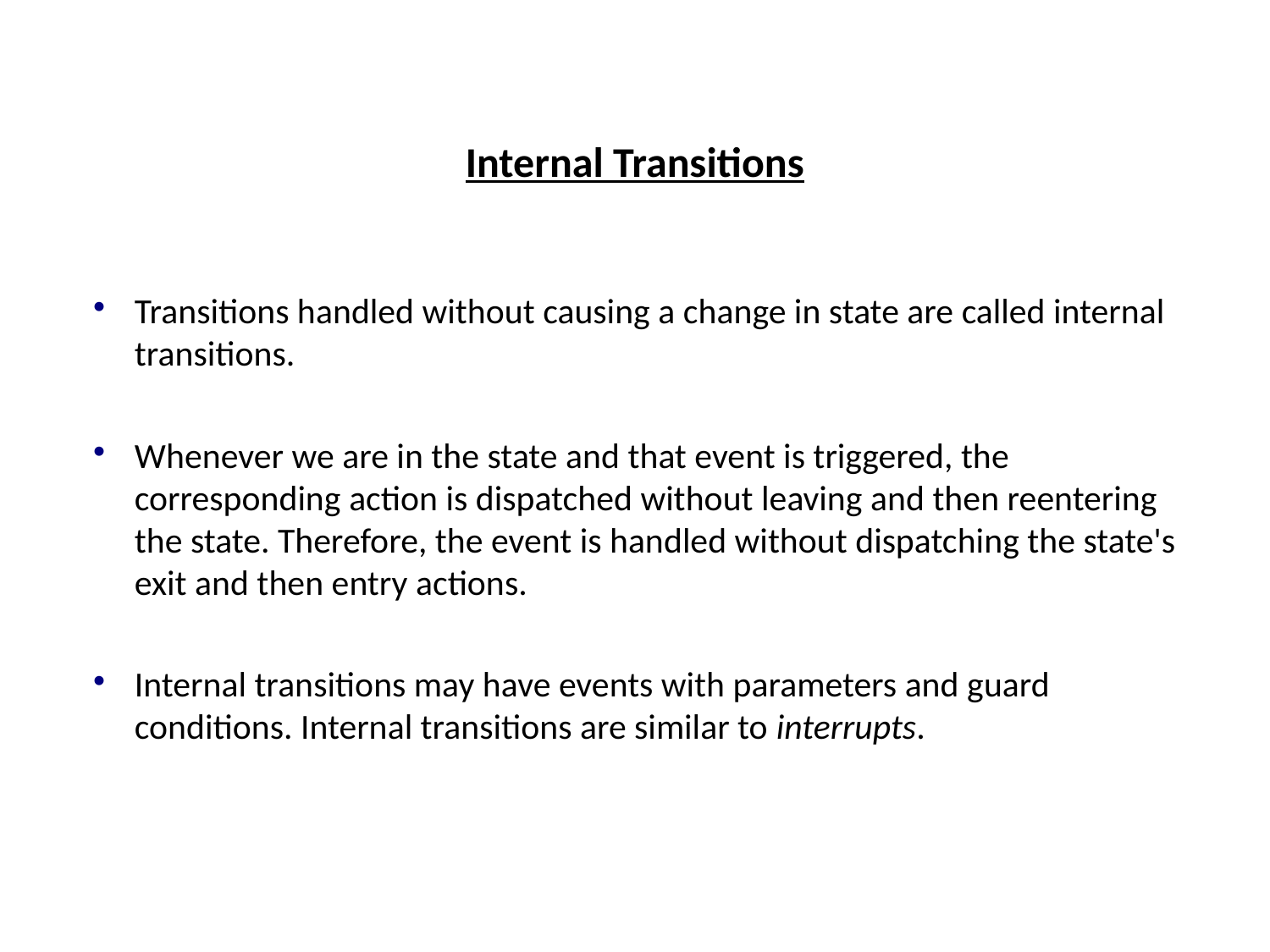

# Internal Transitions

Transitions handled without causing a change in state are called internal transitions.

Whenever we are in the state and that event is triggered, the corresponding action is dispatched without leaving and then reentering the state. Therefore, the event is handled without dispatching the state's exit and then entry actions.

Internal transitions may have events with parameters and guard conditions. Internal transitions are similar to interrupts.